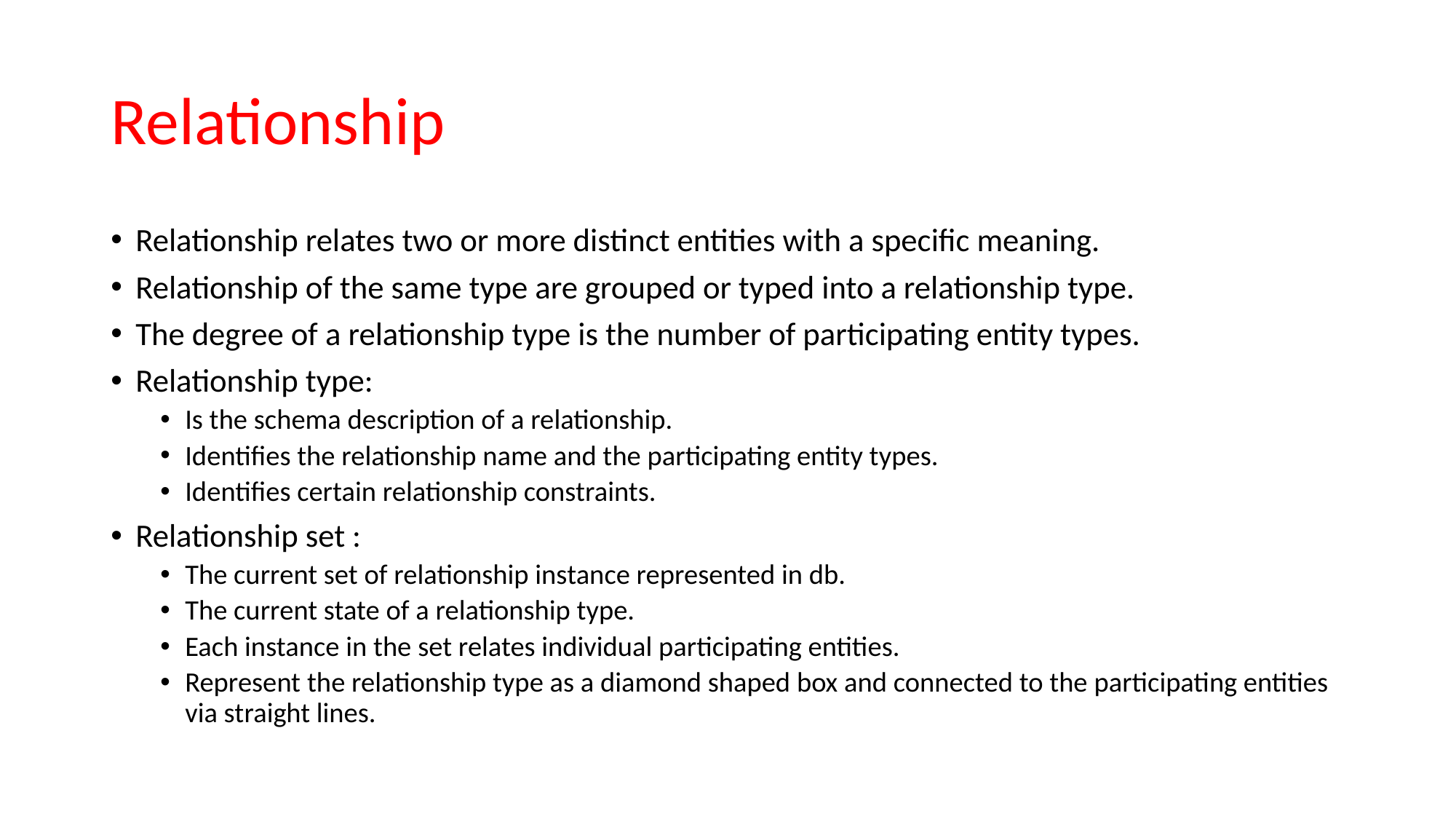

# Relationship
Relationship relates two or more distinct entities with a specific meaning.
Relationship of the same type are grouped or typed into a relationship type.
The degree of a relationship type is the number of participating entity types.
Relationship type:
Is the schema description of a relationship.
Identifies the relationship name and the participating entity types.
Identifies certain relationship constraints.
Relationship set :
The current set of relationship instance represented in db.
The current state of a relationship type.
Each instance in the set relates individual participating entities.
Represent the relationship type as a diamond shaped box and connected to the participating entities via straight lines.